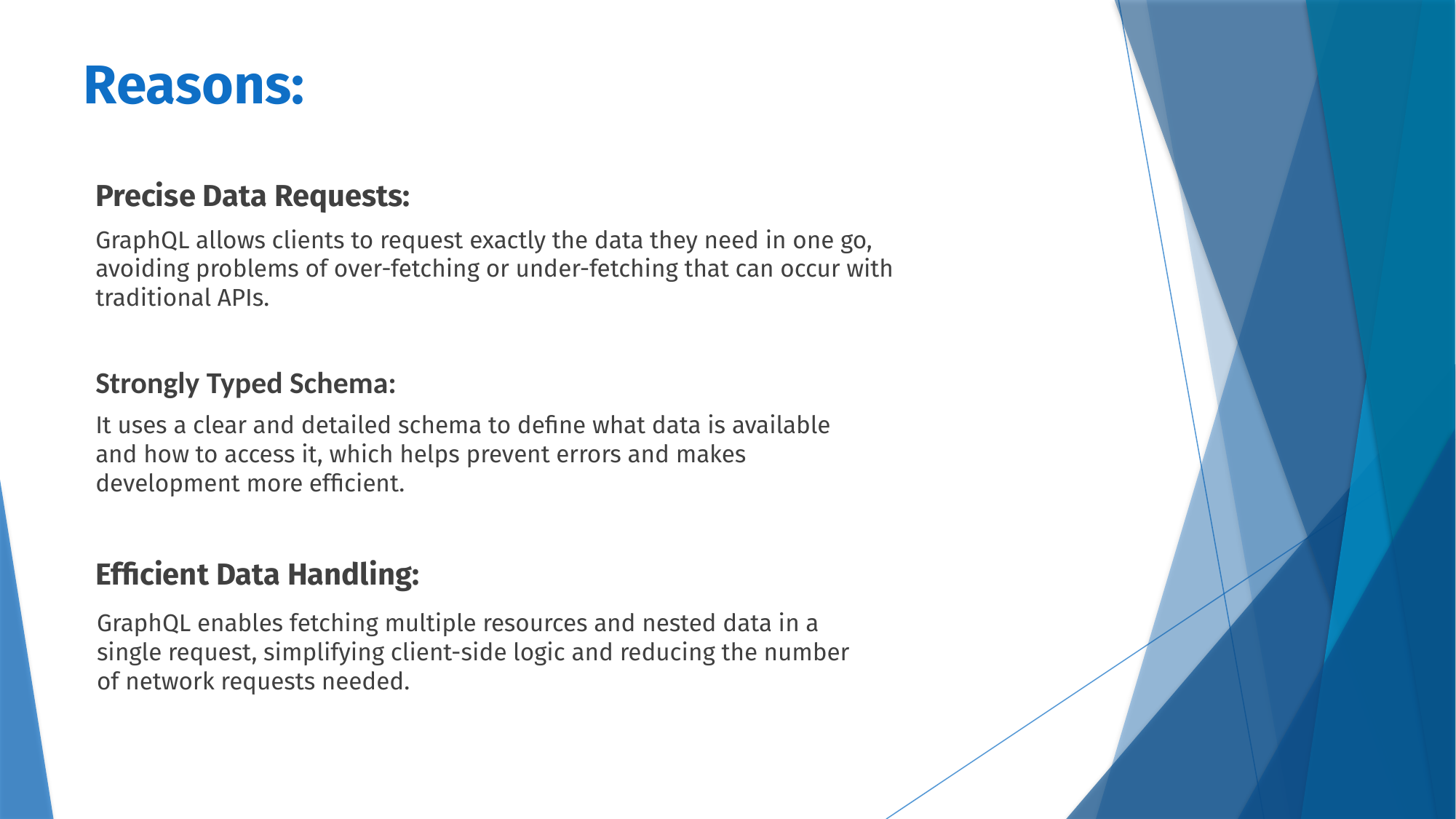

# Reasons:
Precise Data Requests:
GraphQL allows clients to request exactly the data they need in one go, avoiding problems of over-fetching or under-fetching that can occur with traditional APIs.
Strongly Typed Schema:
It uses a clear and detailed schema to define what data is available and how to access it, which helps prevent errors and makes development more efficient.
Efficient Data Handling:
GraphQL enables fetching multiple resources and nested data in a single request, simplifying client-side logic and reducing the number of network requests needed.